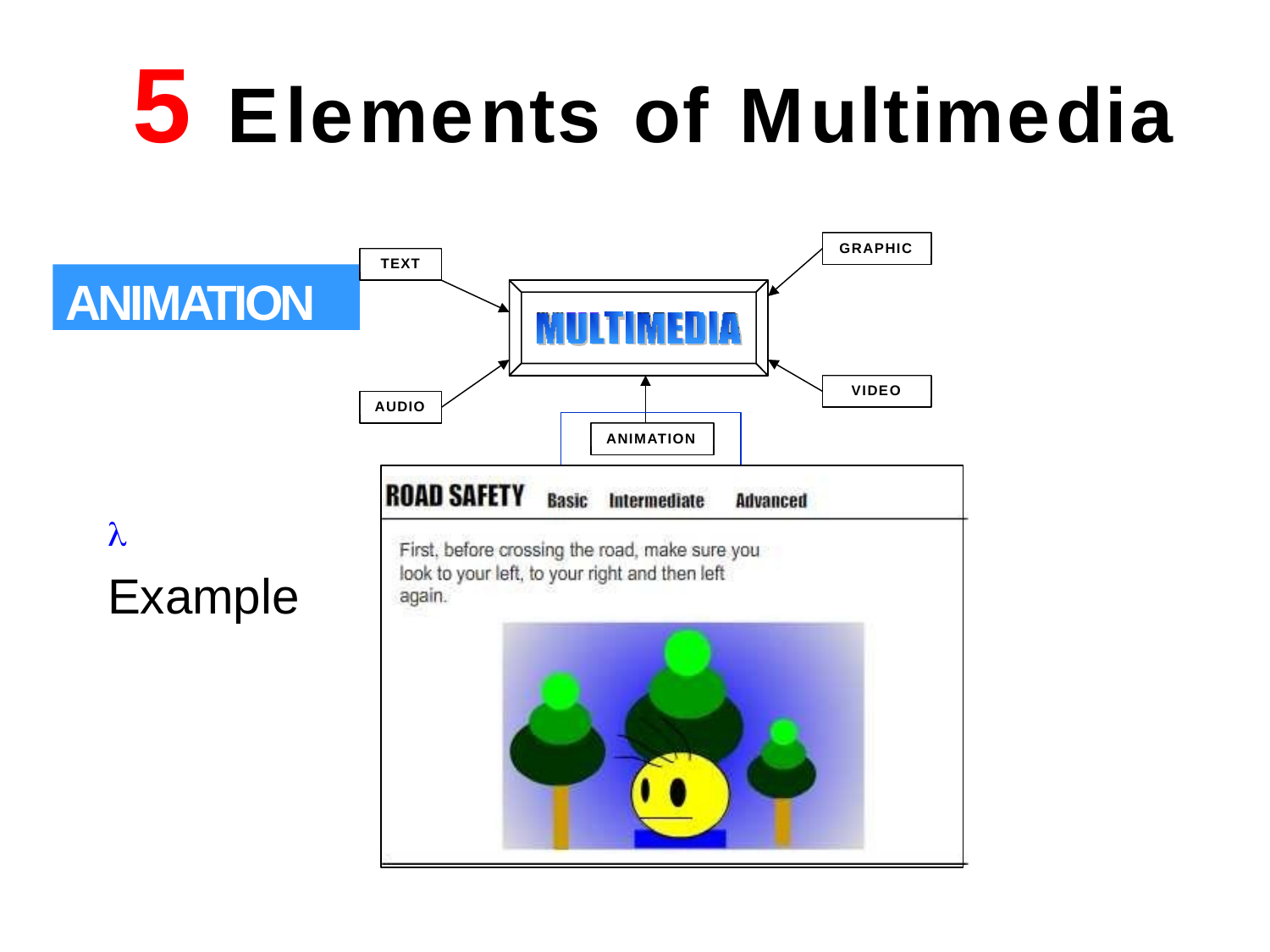

# 5 Elements	of	Multimedia

GRAPHIC

TEXT
ANIMATION

VIDEO

AUDIO

ANIMATION

λ Example